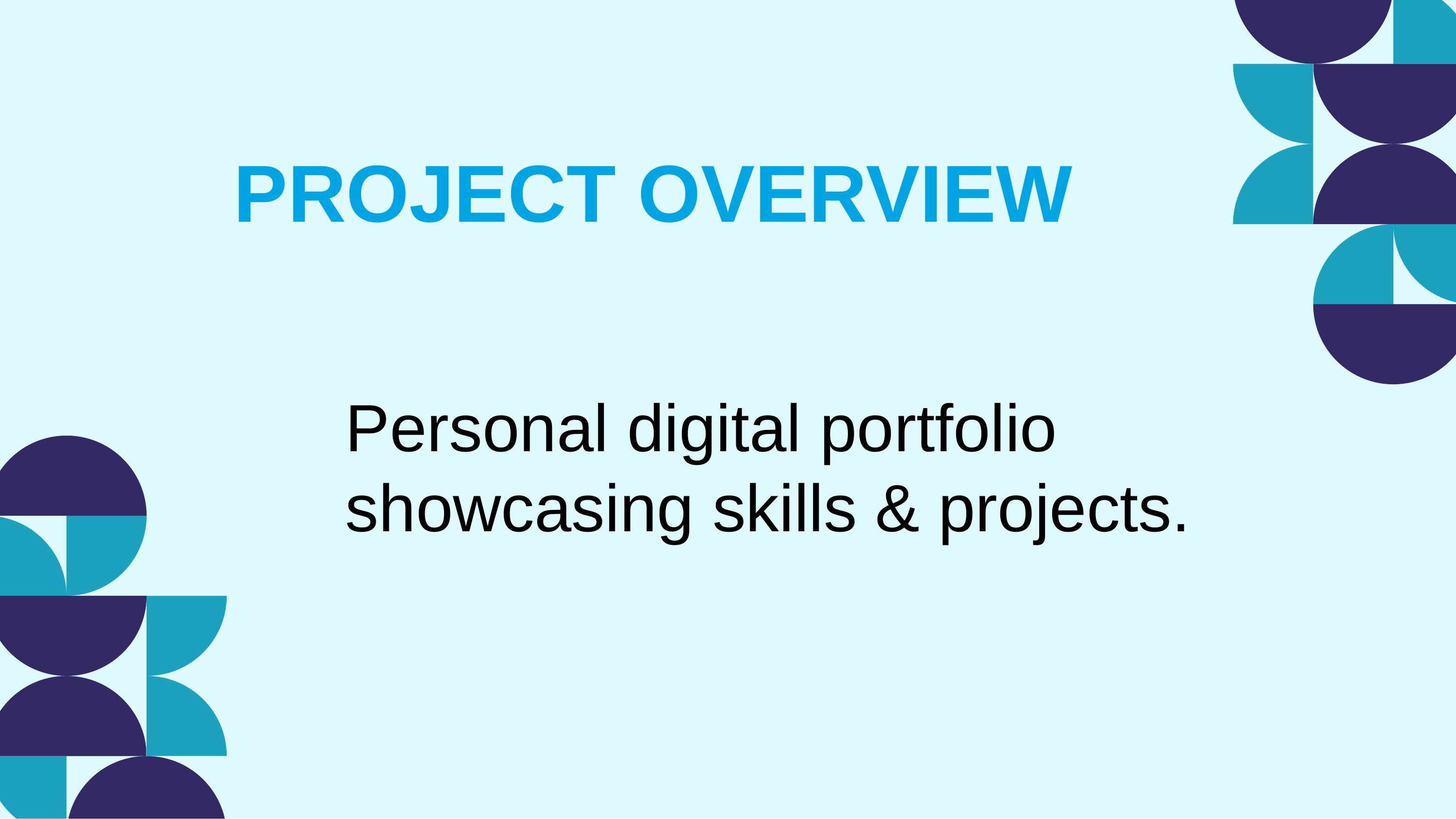

PROJECT OVERVIEW
Personal digital portfolio showcasing skills & projects.